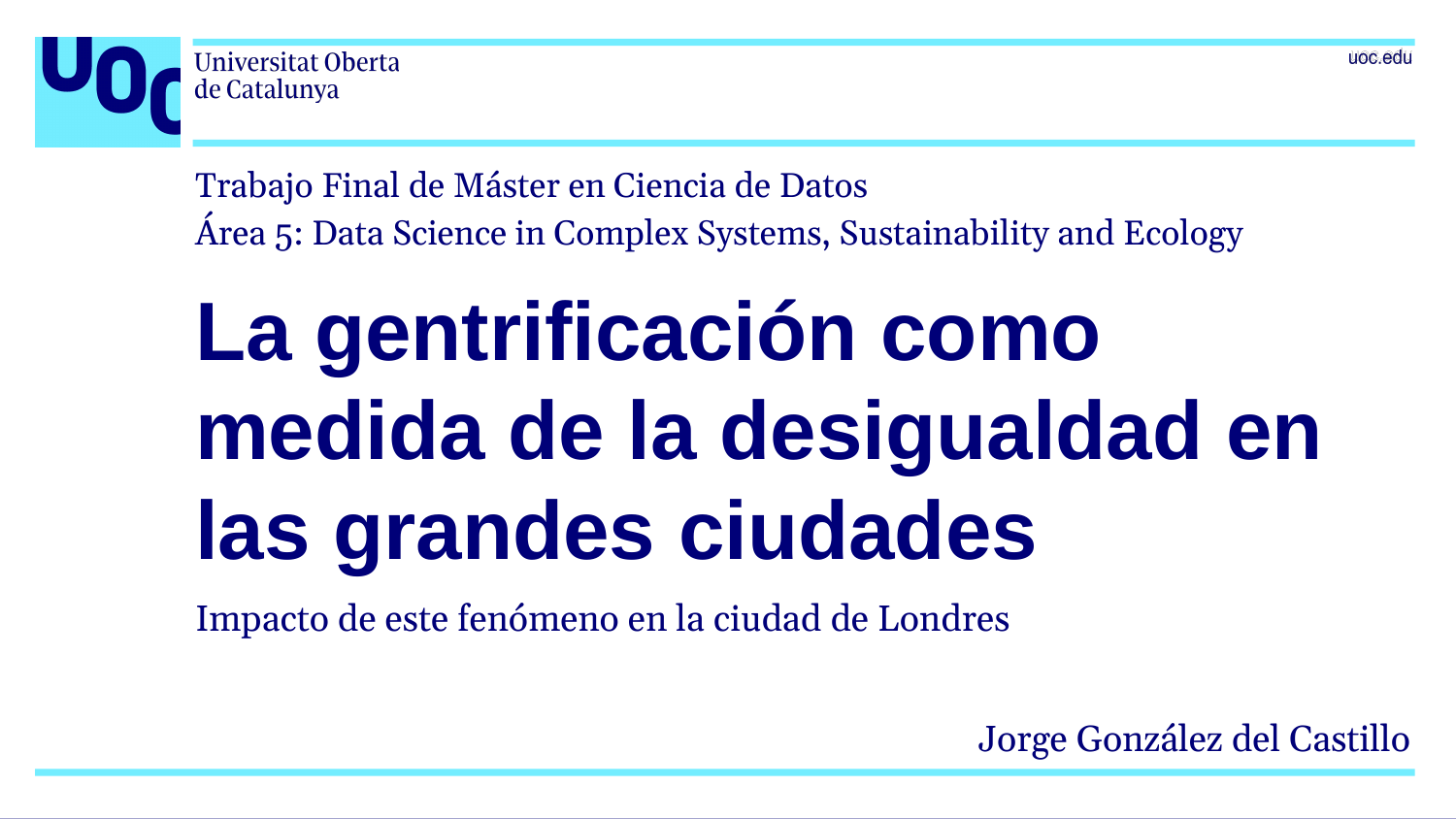

Trabajo Final de Máster en Ciencia de Datos
Área 5: Data Science in Complex Systems, Sustainability and Ecology
# La gentrificación como medida de la desigualdad en las grandes ciudades
Impacto de este fenómeno en la ciudad de Londres
Jorge González del Castillo